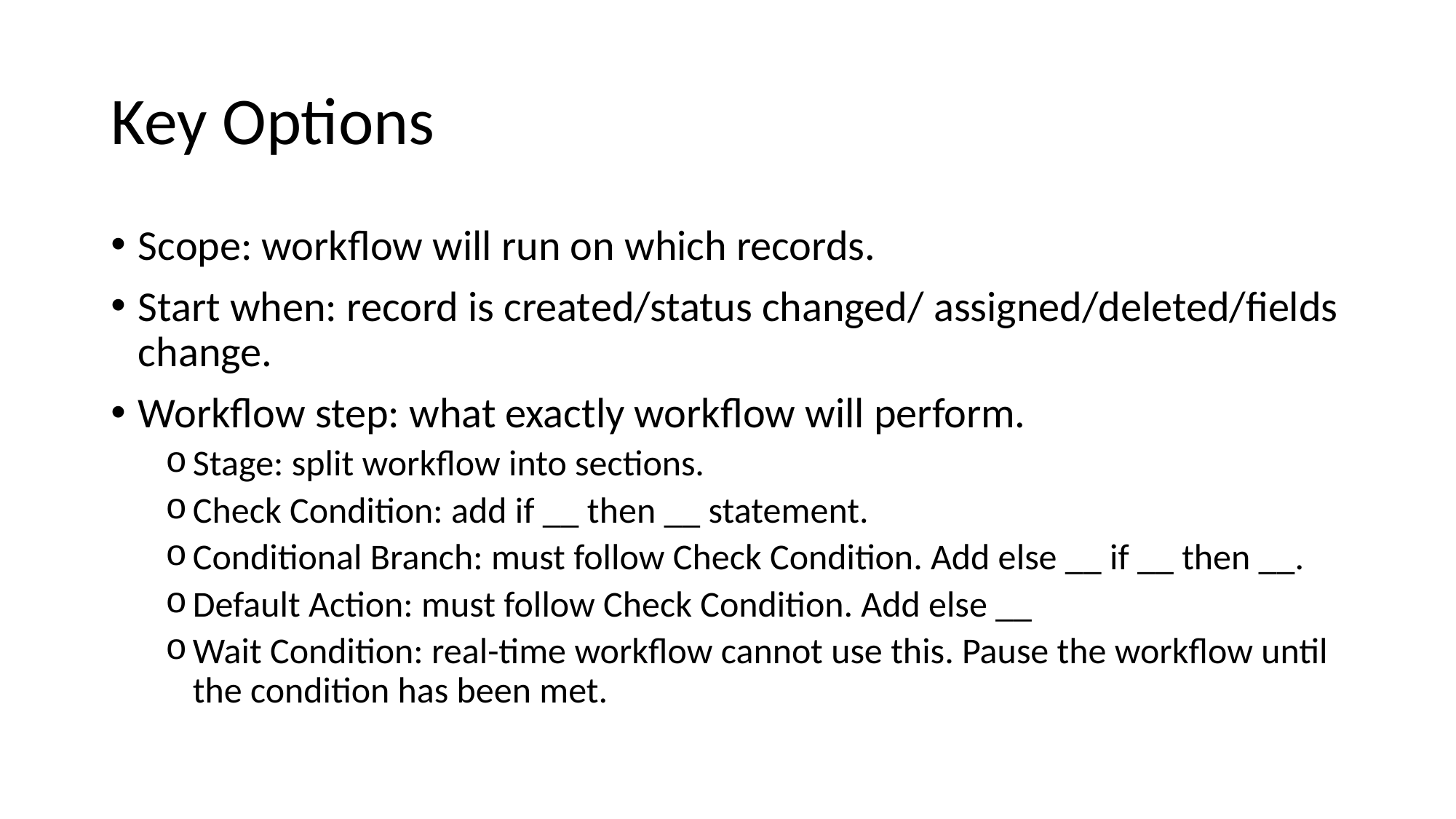

# Key Options
Scope: workflow will run on which records.
Start when: record is created/status changed/ assigned/deleted/fields change.
Workflow step: what exactly workflow will perform.
Stage: split workflow into sections.
Check Condition: add if __ then __ statement.
Conditional Branch: must follow Check Condition. Add else __ if __ then __.
Default Action: must follow Check Condition. Add else __
Wait Condition: real-time workflow cannot use this. Pause the workflow until the condition has been met.